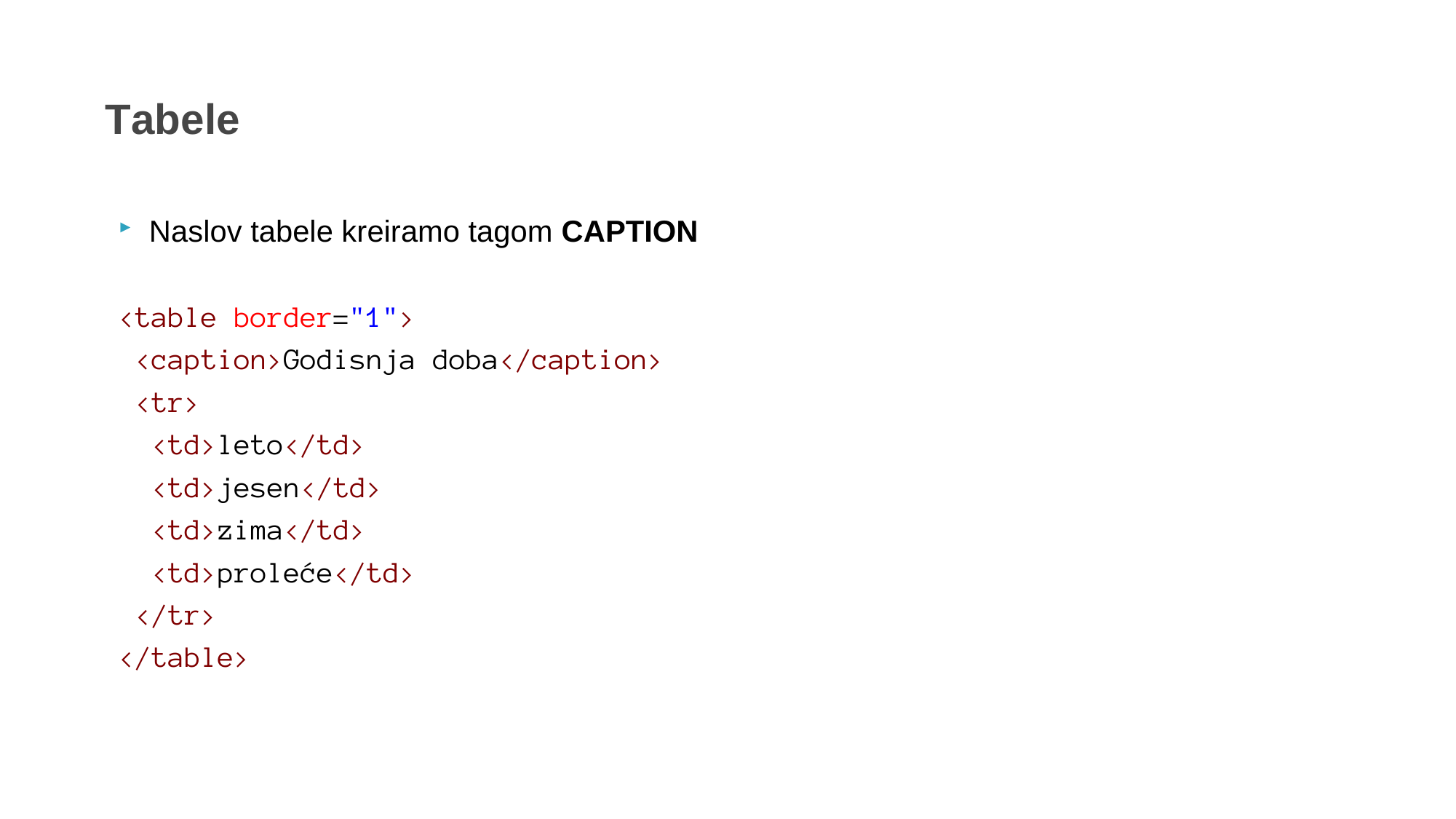

Tabele
Naslov tabele kreiramo tagom CAPTION

<table border="1">
 <caption>Godisnja doba</caption>
 <tr>
  <td>leto</td>
  <td>jesen</td>
  <td>zima</td>
  <td>proleće</td>
 </tr>
</table>